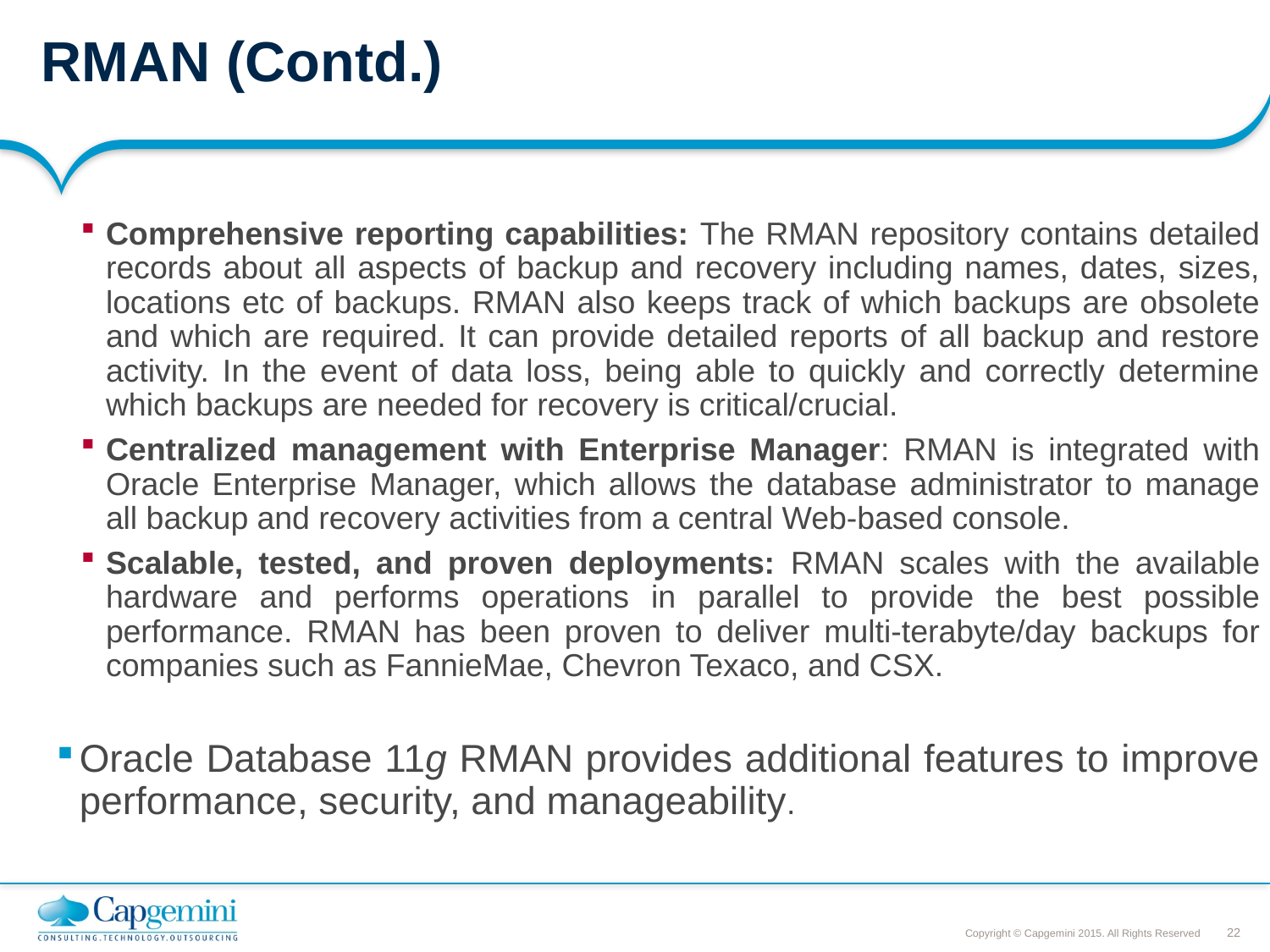

# RMAN (Contd.)
Comprehensive reporting capabilities: The RMAN repository contains detailed records about all aspects of backup and recovery including names, dates, sizes, locations etc of backups. RMAN also keeps track of which backups are obsolete and which are required. It can provide detailed reports of all backup and restore activity. In the event of data loss, being able to quickly and correctly determine which backups are needed for recovery is critical/crucial.
Centralized management with Enterprise Manager: RMAN is integrated with Oracle Enterprise Manager, which allows the database administrator to manage all backup and recovery activities from a central Web-based console.
Scalable, tested, and proven deployments: RMAN scales with the available hardware and performs operations in parallel to provide the best possible performance. RMAN has been proven to deliver multi-terabyte/day backups for companies such as FannieMae, Chevron Texaco, and CSX.

Oracle Database 11g RMAN provides additional features to improve performance, security, and manageability.